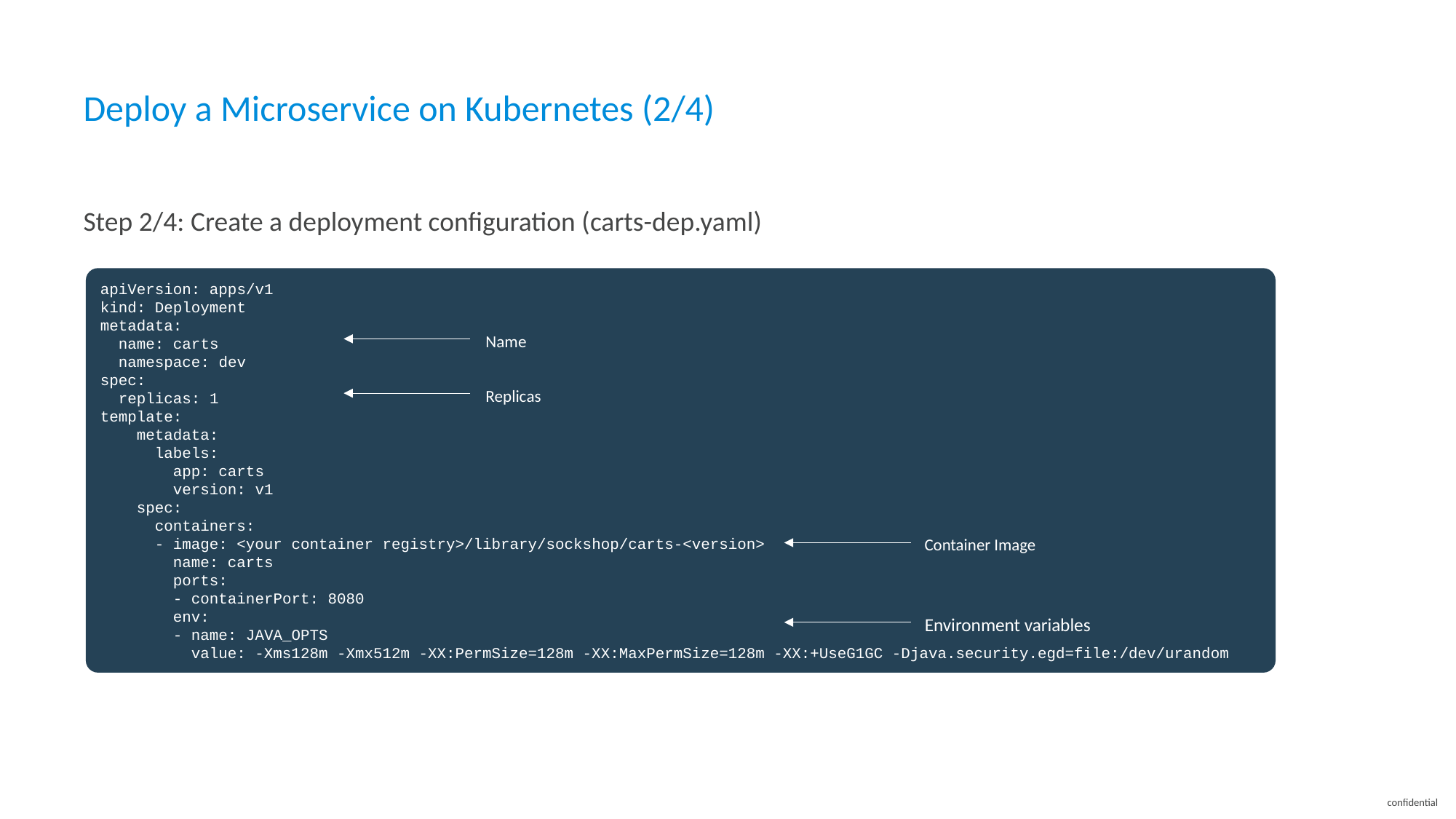

Deploy a Microservice on Kubernetes (2/4)

Step 2/4: Create a deployment configuration (carts-dep.yaml)
apiVersion: apps/v1
kind: Deployment
metadata:
  name: carts
  namespace: dev
spec:
  replicas: 1
template:
    metadata:
      labels:
        app: carts
        version: v1
    spec:
      containers:
      - image: <your container registry>/library/sockshop/carts-<version>
        name: carts
        ports:
        - containerPort: 8080
        env:
        - name: JAVA_OPTS
          value: -Xms128m -Xmx512m -XX:PermSize=128m -XX:MaxPermSize=128m -XX:+UseG1GC -Djava.security.egd=file:/dev/urandom
Name
Replicas
Container Image
Environment variables